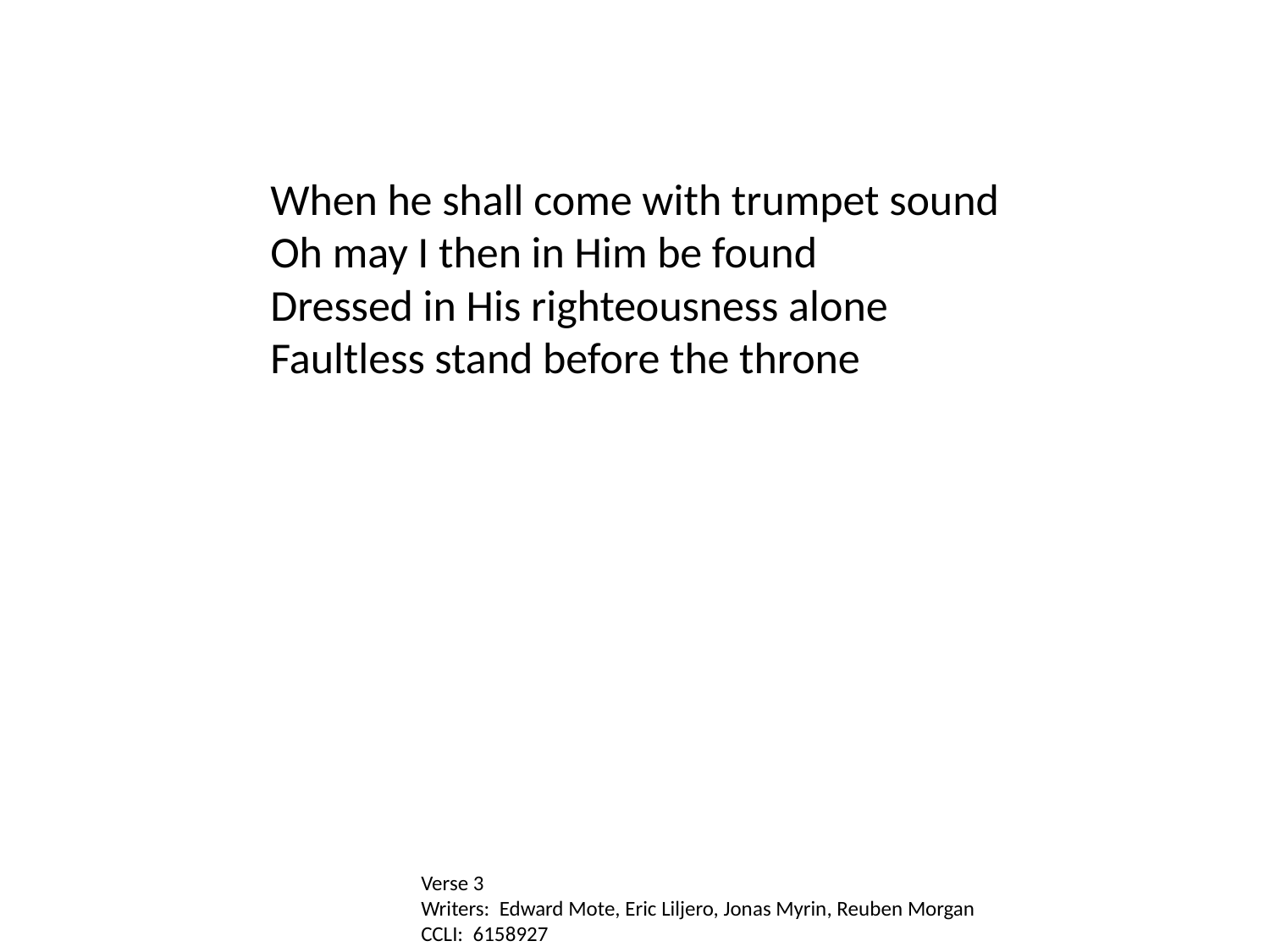

When he shall come with trumpet sound
Oh may I then in Him be found
Dressed in His righteousness alone
Faultless stand before the throne

Verse 3
Writers:  Edward Mote, Eric Liljero, Jonas Myrin, Reuben Morgan
CCLI:  6158927